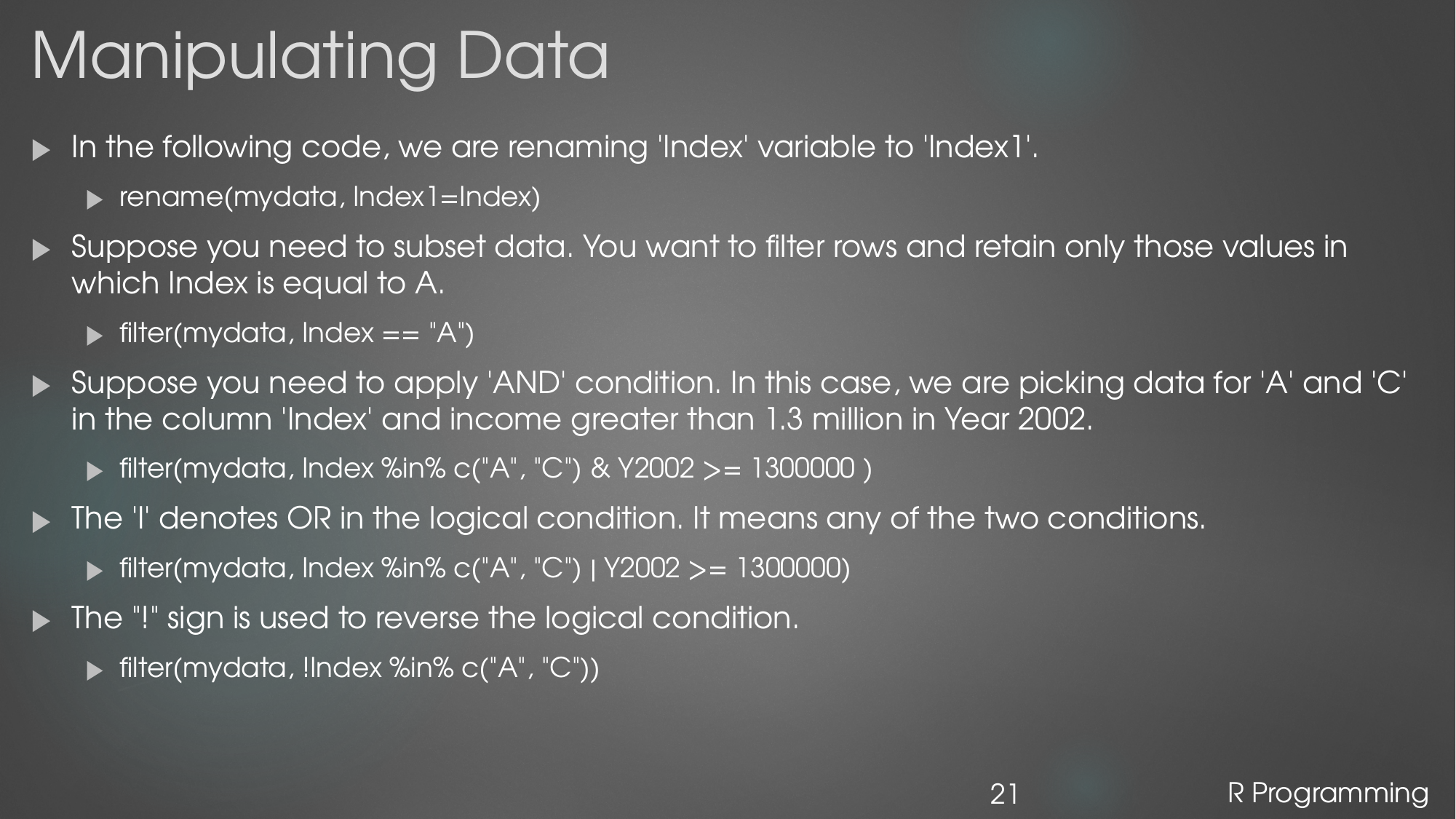

# Manipulating Data
In the following code, we are renaming 'Index' variable to 'Index1'.
rename(mydata, Index1=Index)
Suppose you need to subset data. You want to filter rows and retain only those values in which Index is equal to A.
filter(mydata, Index == "A")
Suppose you need to apply 'AND' condition. In this case, we are picking data for 'A' and 'C' in the column 'Index' and income greater than 1.3 million in Year 2002.
filter(mydata, Index %in% c("A", "C") & Y2002 >= 1300000 )
The 'I' denotes OR in the logical condition. It means any of the two conditions.
filter(mydata, Index %in% c("A", "C") | Y2002 >= 1300000)
The "!" sign is used to reverse the logical condition.
filter(mydata, !Index %in% c("A", "C"))

R Programming
21